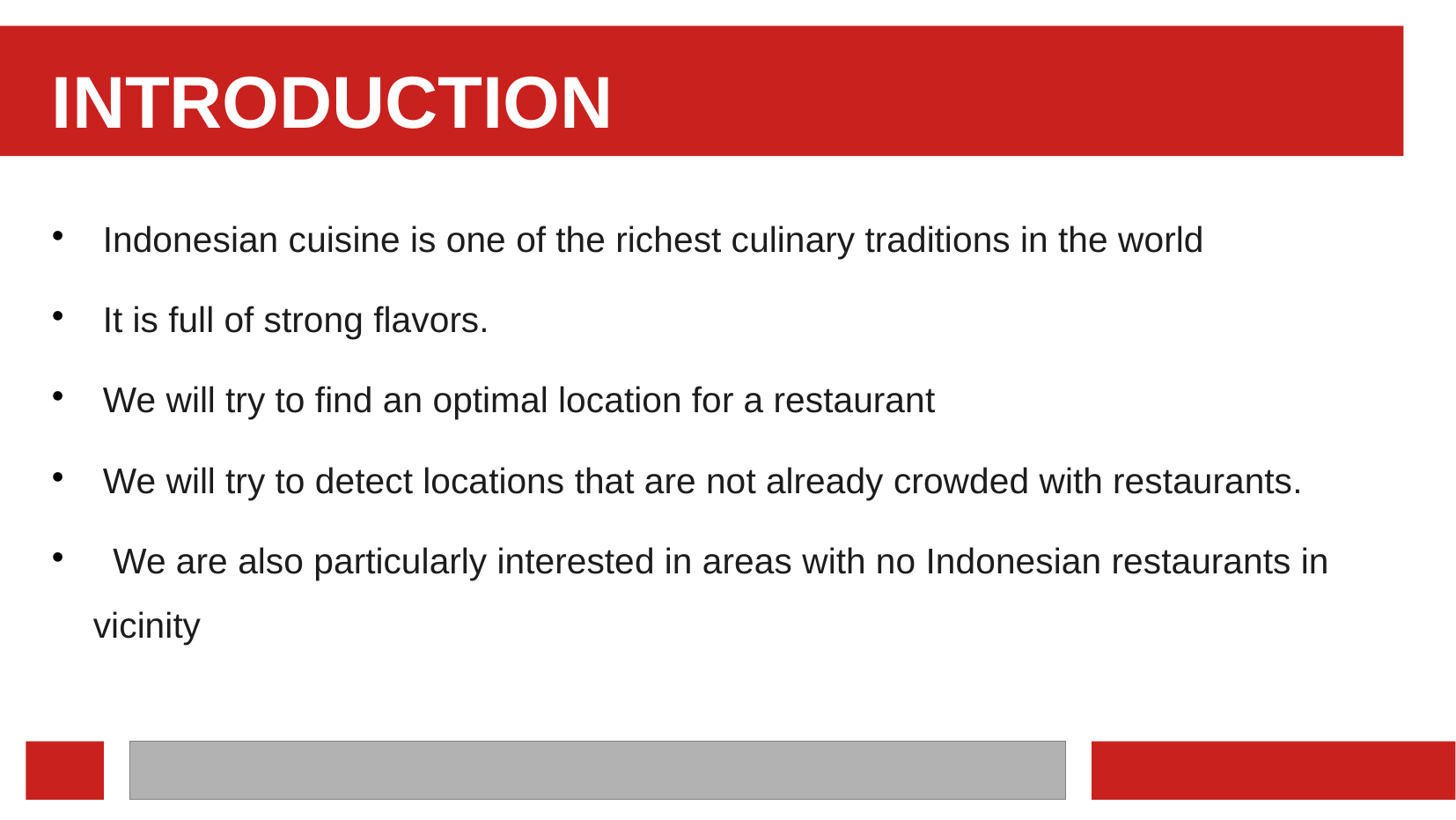

INTRODUCTION
  Indonesian cuisine is one of the richest culinary traditions in the world
  It is full of strong flavors.
  We will try to find an optimal location for a restaurant
  We will try to detect locations that are not already crowded with restaurants.
  We are also particularly interested in areas with no Indonesian restaurants in vicinity